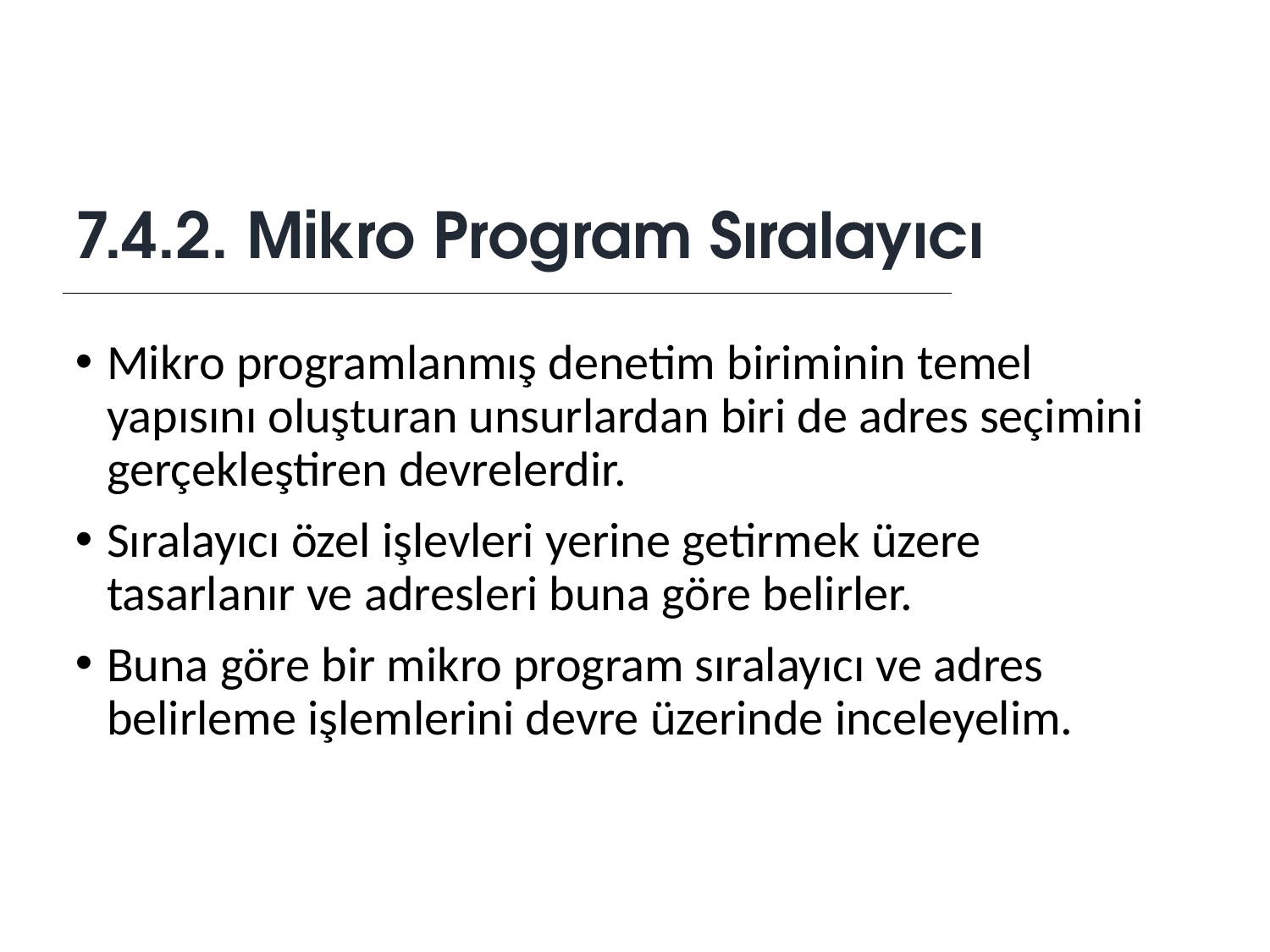

# 7.4.2. Mikro Program Sıralayıcı
Mikro programlanmış denetim biriminin temel yapısını oluşturan unsurlardan biri de adres seçimini gerçekleştiren devrelerdir.
Sıralayıcı özel işlevleri yerine getirmek üzere tasarlanır ve adresleri buna göre belirler.
Buna göre bir mikro program sıralayıcı ve adres belirleme işlemlerini devre üzerinde inceleyelim.